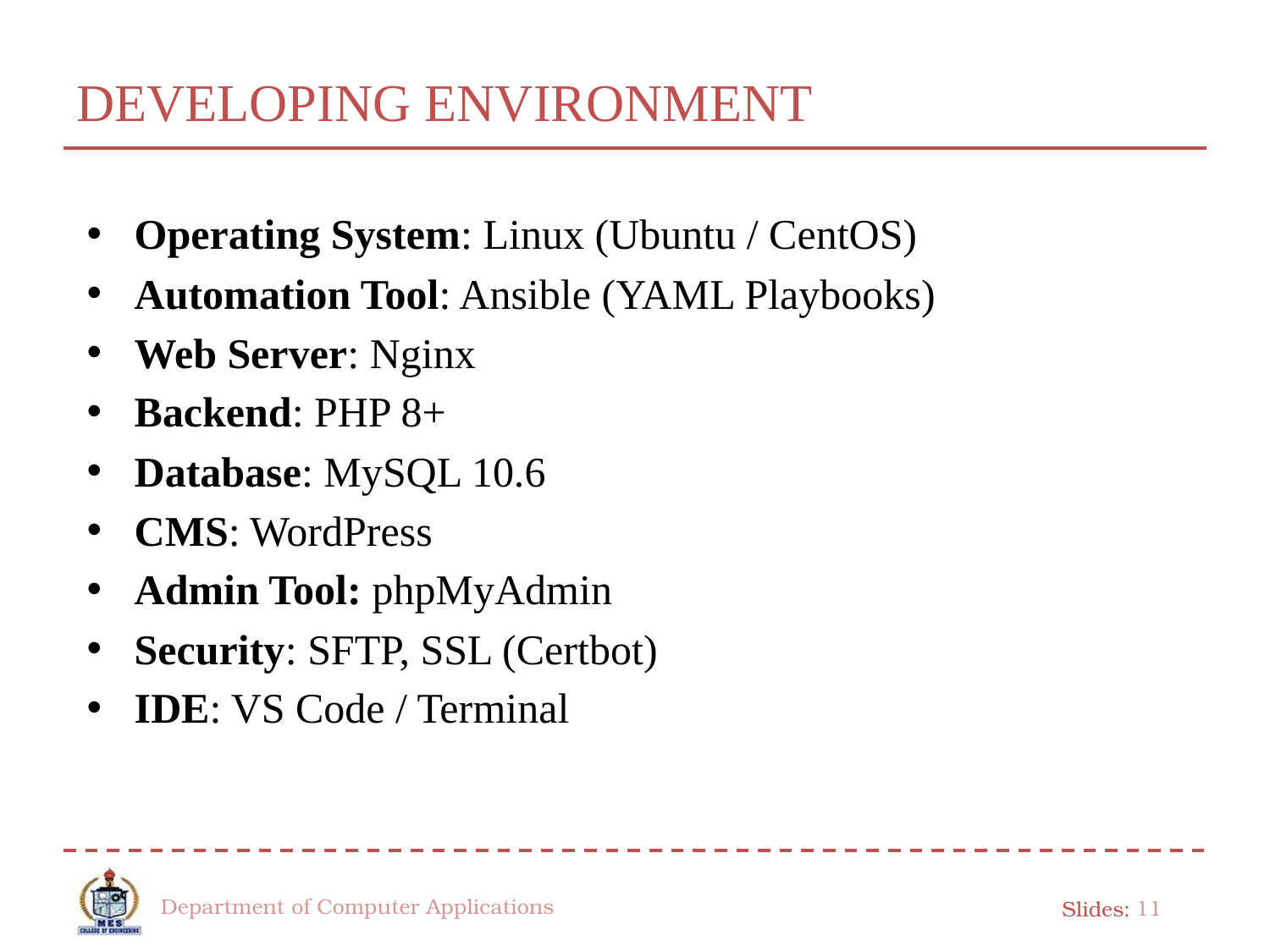

# DEVELOPING ENVIRONMENT
Operating System: Linux (Ubuntu / CentOS)
Automation Tool: Ansible (YAML Playbooks)
Web Server: Nginx
Backend: PHP 8+
Database: MySQL 10.6
CMS: WordPress
Admin Tool: phpMyAdmin
Security: SFTP, SSL (Certbot)
IDE: VS Code / Terminal

Department of Computer Applications

11